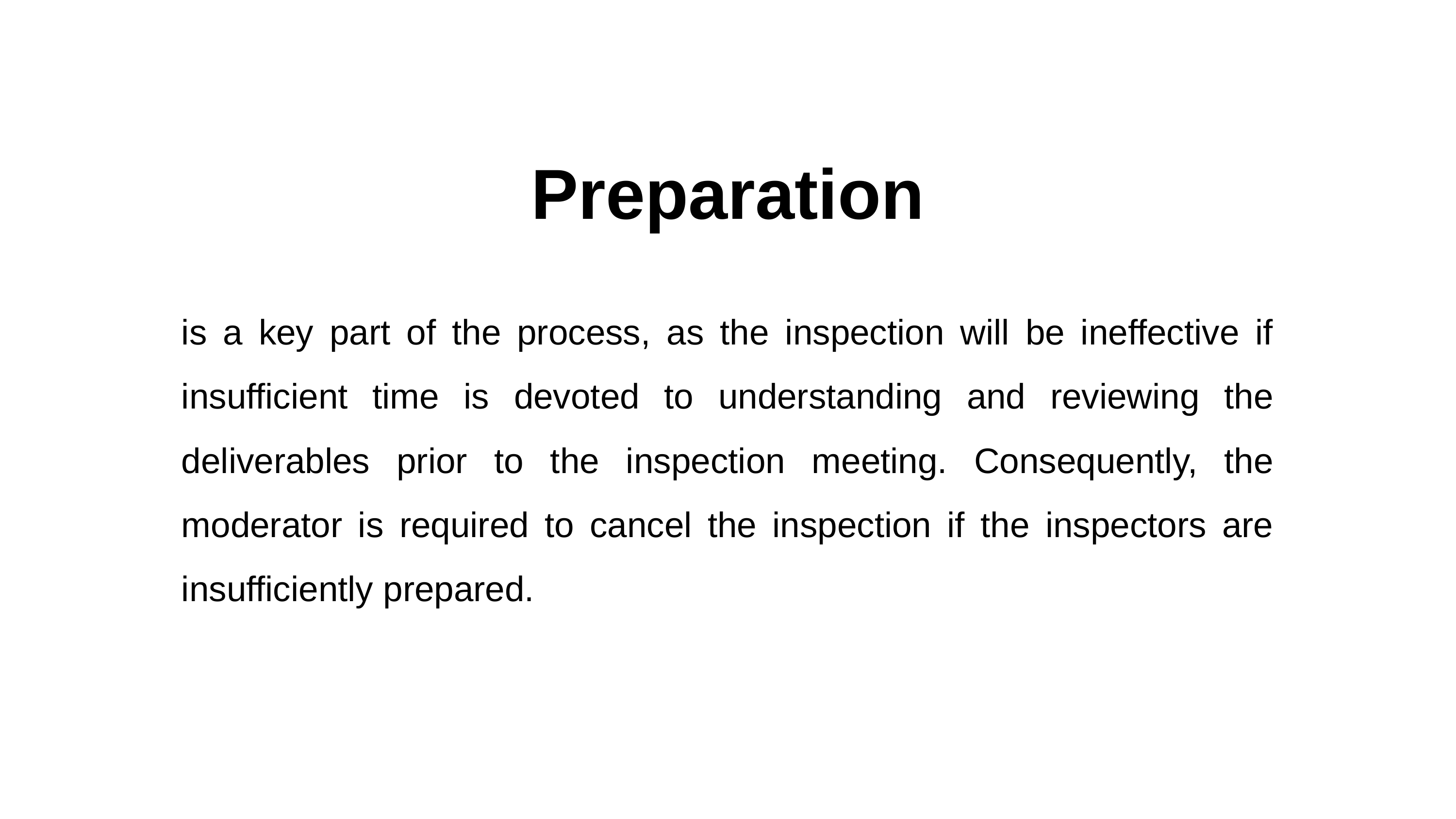

Preparation
is a key part of the process, as the inspection will be ineffective if insufficient time is devoted to understanding and reviewing the deliverables prior to the inspection meeting. Consequently, the moderator is required to cancel the inspection if the inspectors are insufficiently prepared.